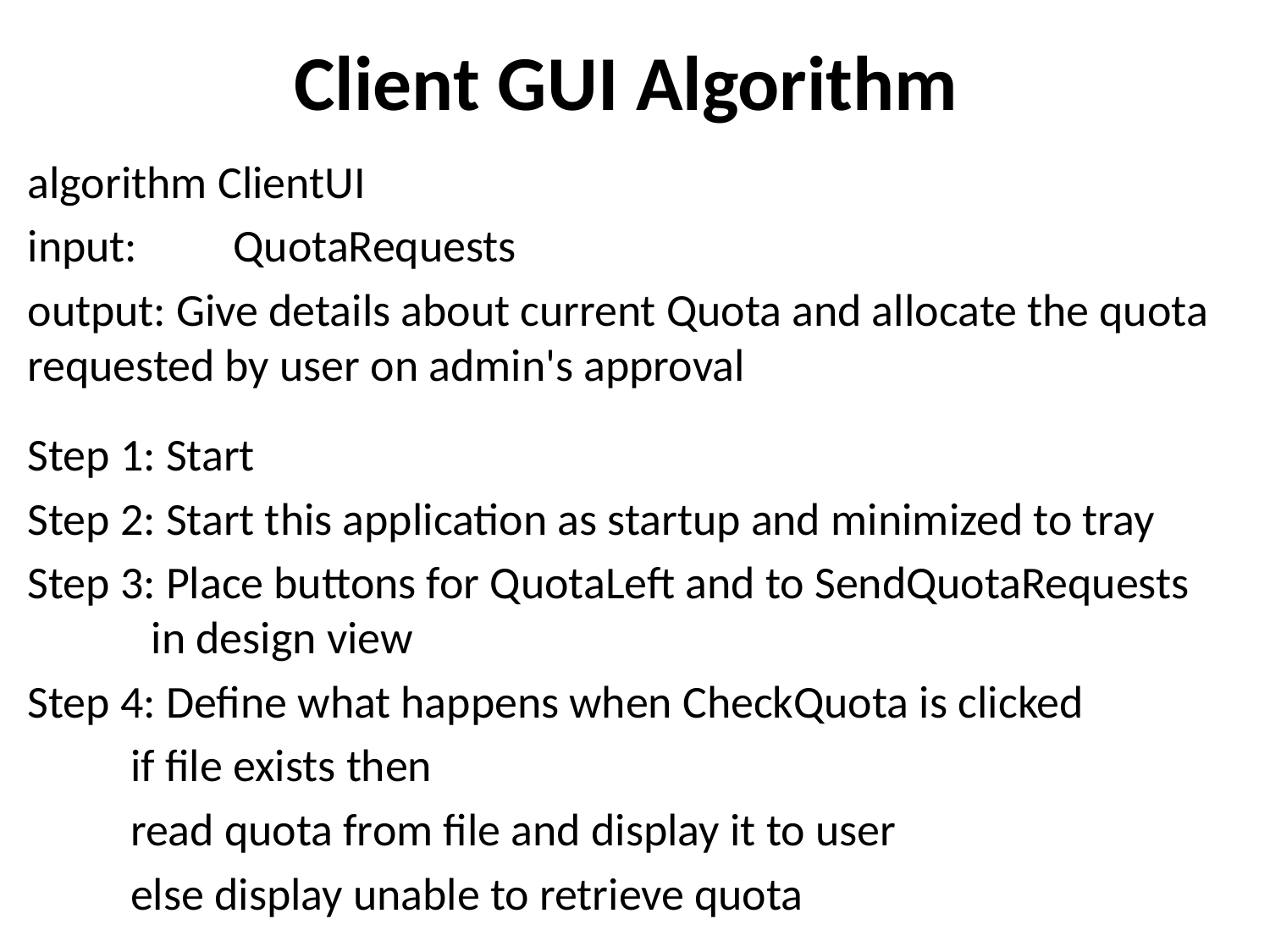

# Client GUI Algorithm
algorithm ClientUI
input:	QuotaRequests
output: Give details about current Quota and allocate the quota requested by user on admin's approval

Step 1: Start
Step 2: Start this application as startup and minimized to tray
Step 3: Place buttons for QuotaLeft and to SendQuotaRequests 	  in design view
Step 4: Define what happens when CheckQuota is clicked
		if file exists then
			read quota from file and display it to user
		else display unable to retrieve quota